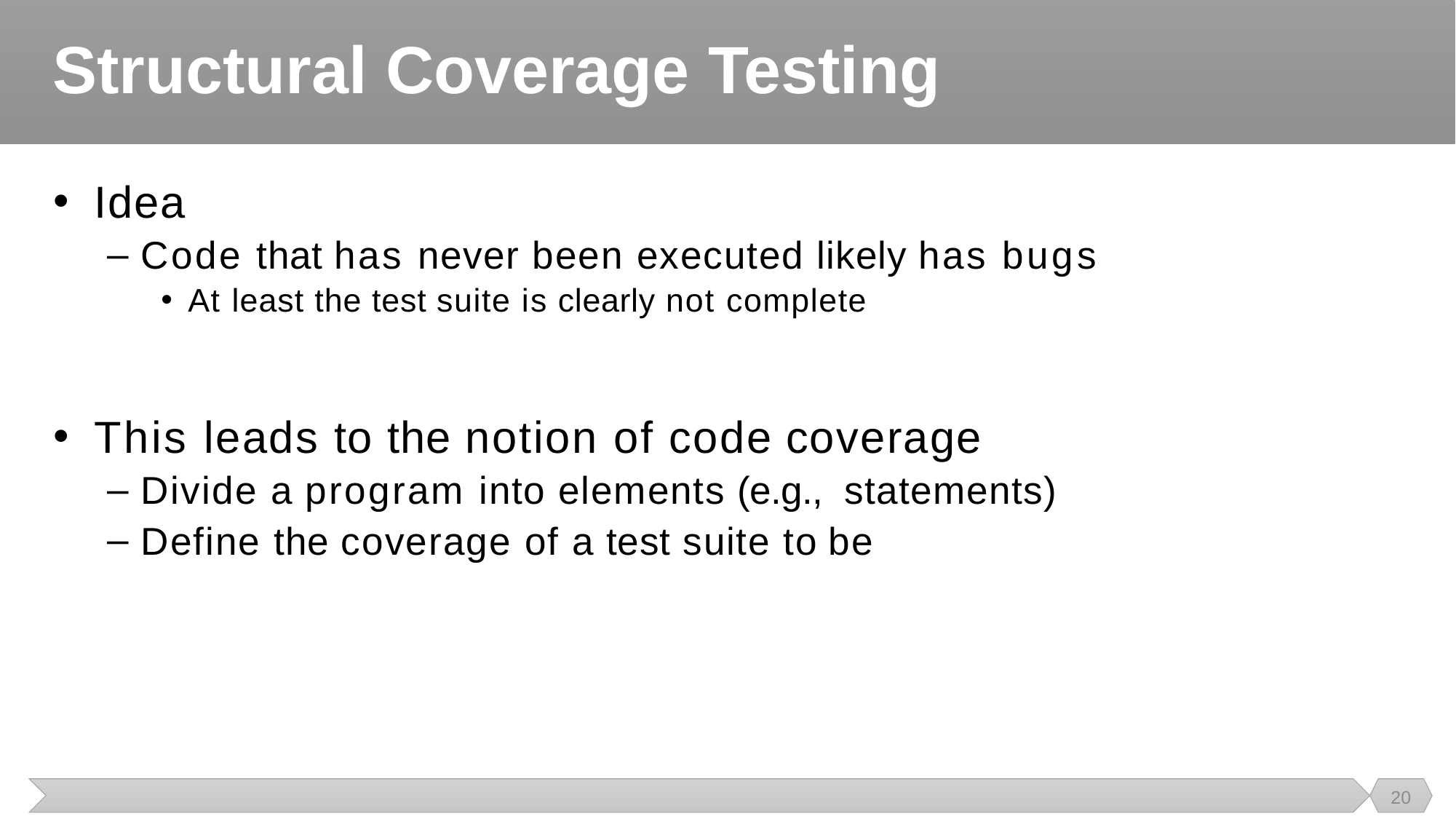

# Structural Coverage Testing
Idea
Code that has never been executed likely has bugs
At least the test suite is clearly not complete

This leads to the notion of code coverage
Divide a program into elements (e.g.,  statements)
Define the coverage of a test suite to be

20